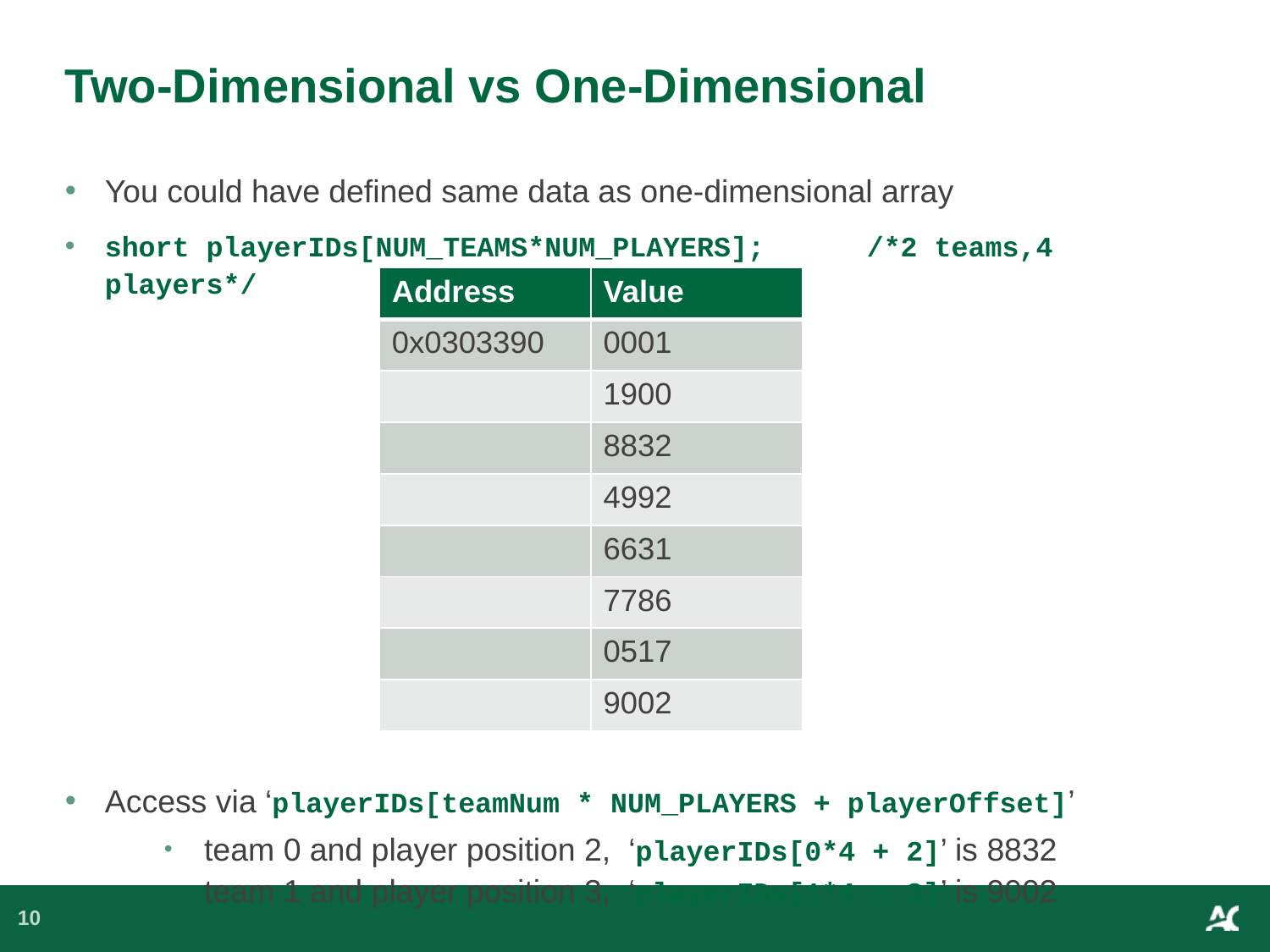

# Two-Dimensional vs One-Dimensional
You could have defined same data as one-dimensional array
short playerIDs[NUM_TEAMS*NUM_PLAYERS];	/*2 teams,4 players*/

Access via ‘playerIDs[teamNum * NUM_PLAYERS + playerOffset]’
team 0 and player position 2,  ‘playerIDs[0*4 + 2]’ is 8832
team 1 and player position 3,  ‘playerIDs[1*4 + 3]’ is 9002

| Address | Value |
| --- | --- |
| 0x0303390 | 0001 |
|  | 1900 |
|  | 8832 |
|  | 4992 |
|  | 6631 |
|  | 7786 |
|  | 0517 |
|  | 9002 |
10